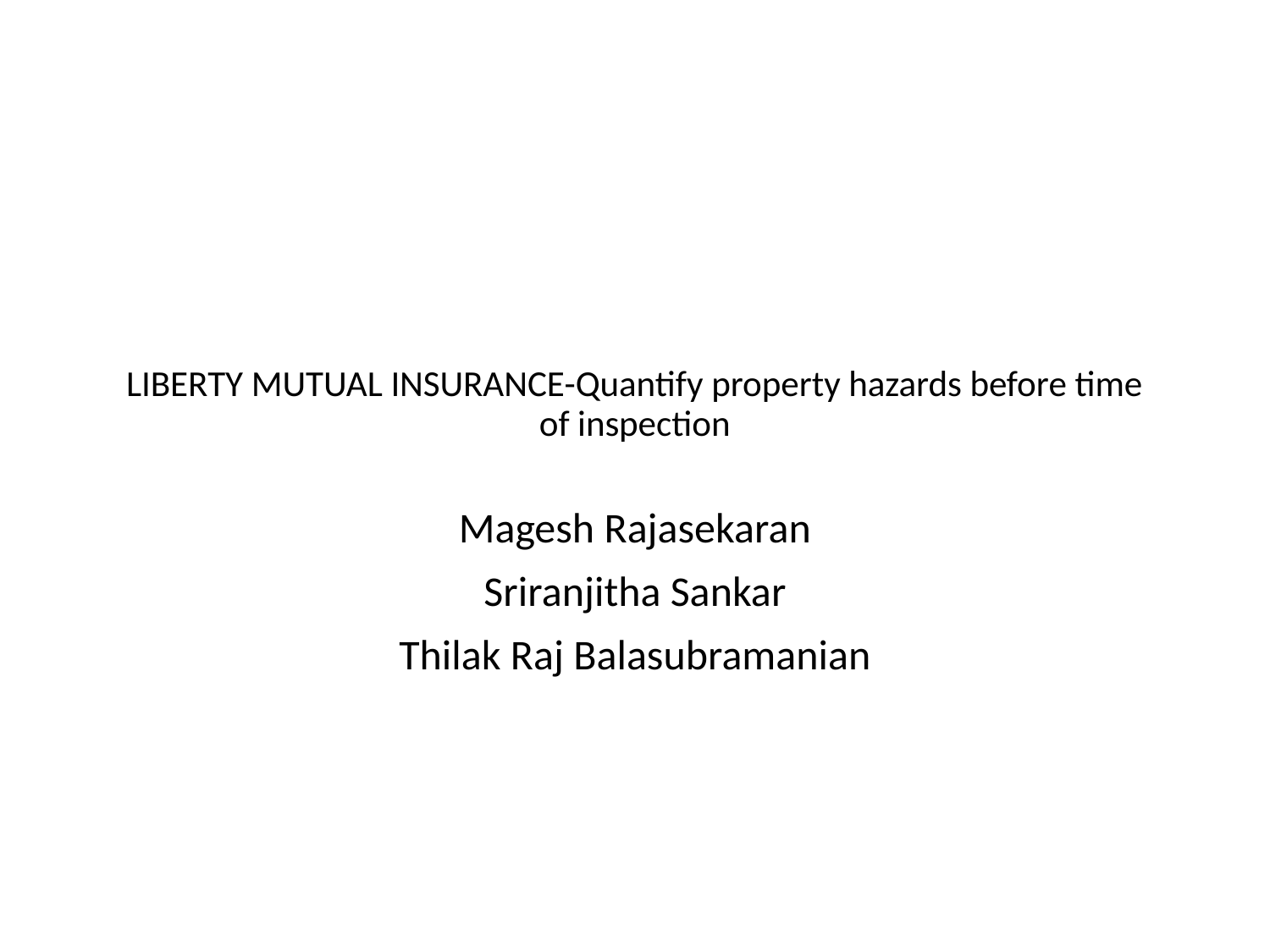

# LIBERTY MUTUAL INSURANCE-Quantify property hazards before time of inspection
Magesh Rajasekaran
Sriranjitha Sankar
Thilak Raj Balasubramanian